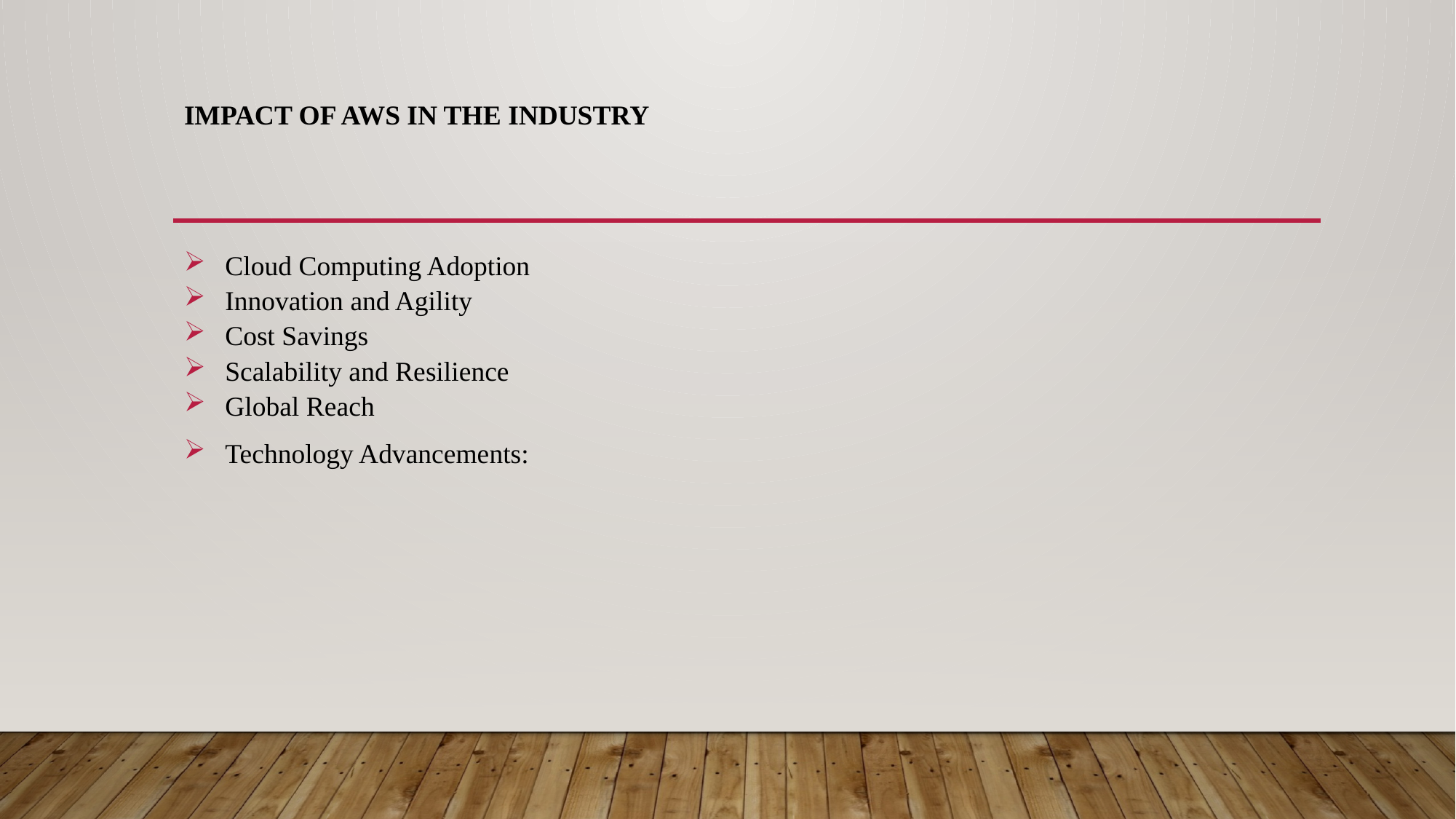

# Impact of AWS in the industry
Cloud Computing Adoption
Innovation and Agility
Cost Savings
Scalability and Resilience
Global Reach
Technology Advancements: